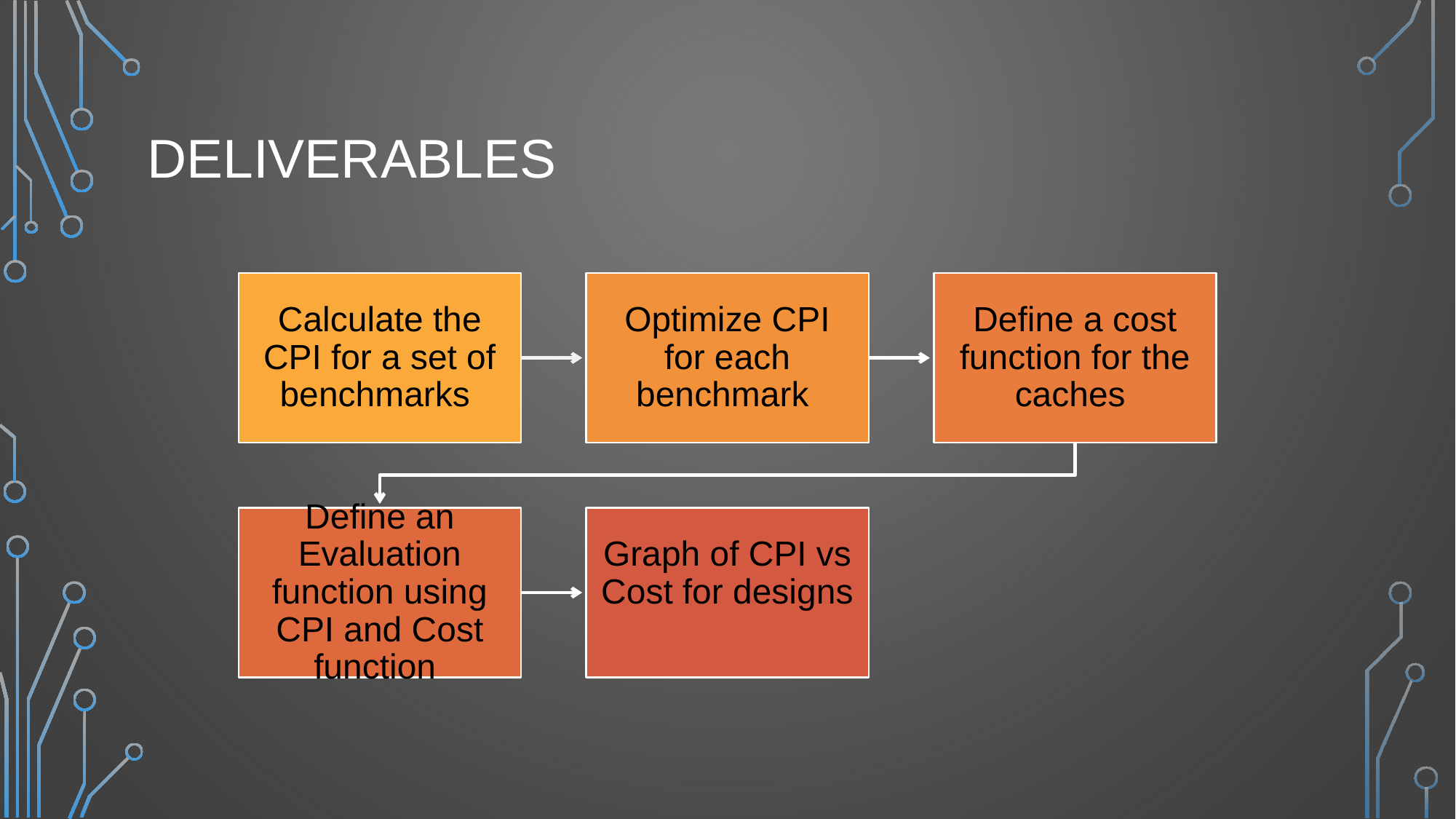

# Deliverables

Calculate the CPI for a set of benchmarks

Optimize CPI for each benchmark

Define a cost function for the caches

Define an Evaluation function using CPI and Cost function
Graph of CPI vs Cost for designs